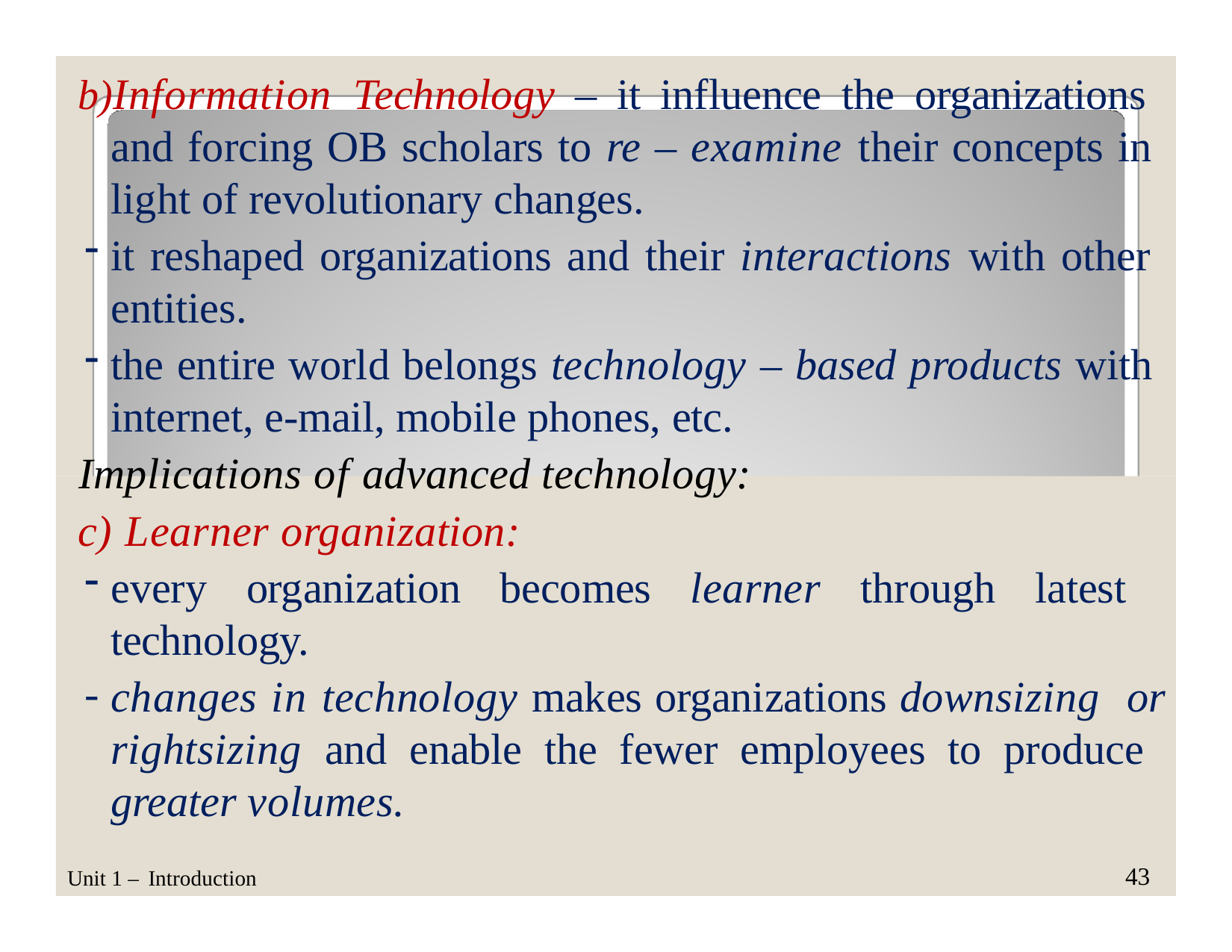

Information Technology – it influence the organizations  and forcing OB scholars to re – examine their concepts in  light of revolutionary changes.
it reshaped organizations and their interactions with other  entities.
the entire world belongs technology – based products with  internet, e-mail, mobile phones, etc.
Implications of advanced technology:
Learner organization:
every organization becomes learner through latest  technology.
changes in technology makes organizations downsizing  or rightsizing and enable the fewer employees to produce  greater volumes.
43
Unit 1 – Introduction